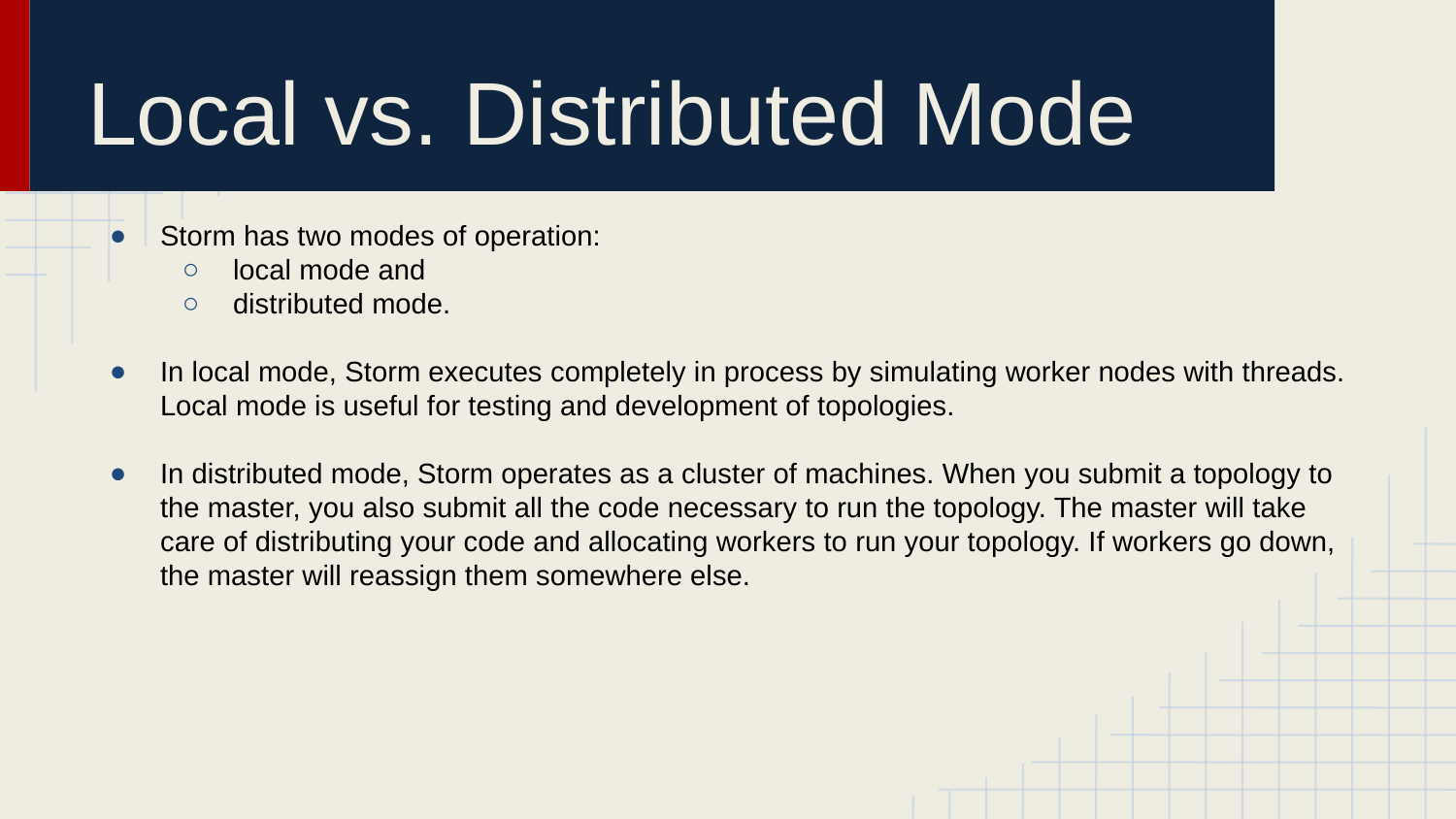

# Local vs. Distributed Mode
Storm has two modes of operation:
local mode and
distributed mode.

In local mode, Storm executes completely in process by simulating worker nodes with threads. Local mode is useful for testing and development of topologies.

In distributed mode, Storm operates as a cluster of machines. When you submit a topology to the master, you also submit all the code necessary to run the topology. The master will take care of distributing your code and allocating workers to run your topology. If workers go down, the master will reassign them somewhere else.